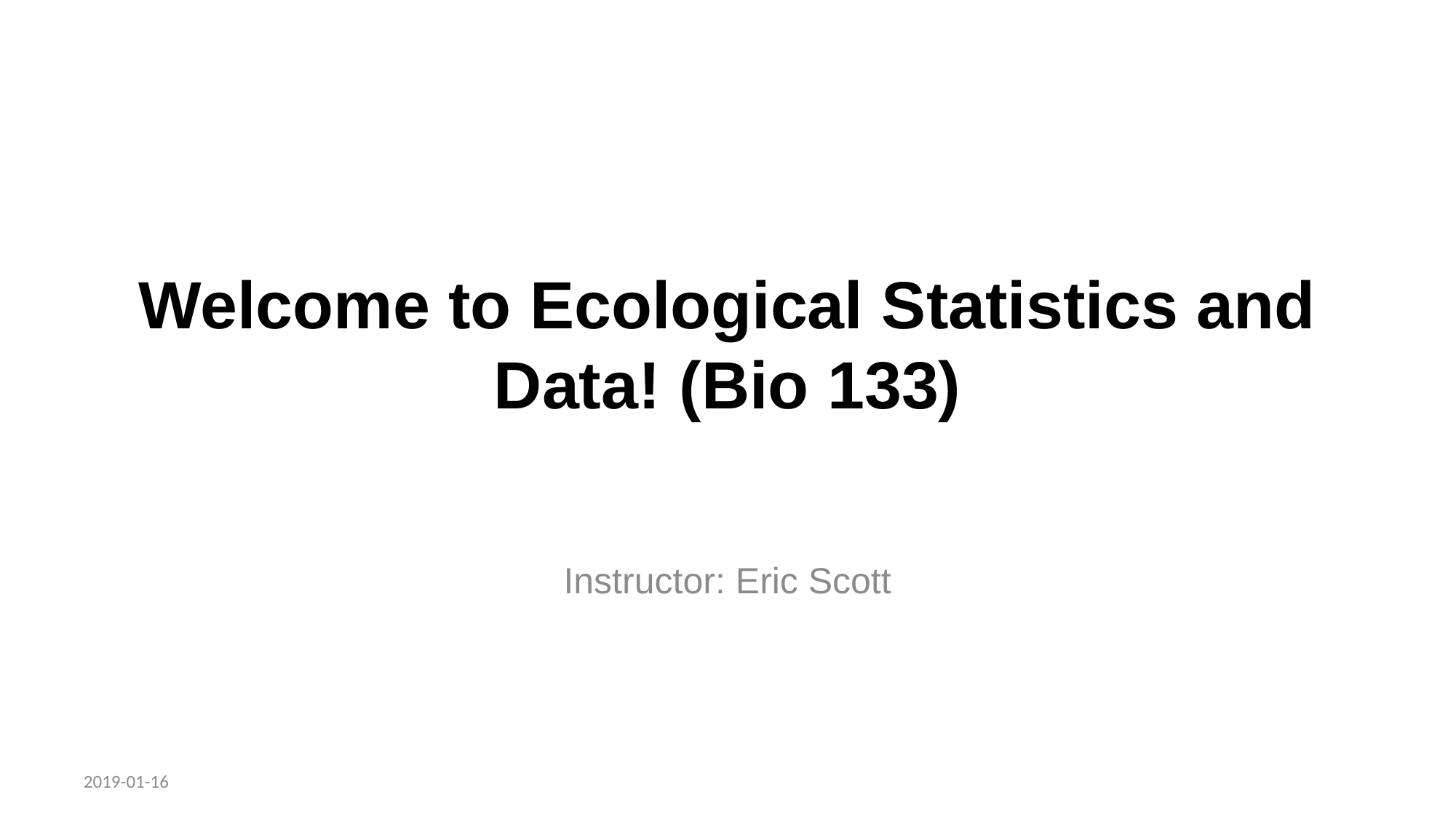

# Welcome to Ecological Statistics and Data! (Bio 133)
Instructor: Eric Scott
2019-01-16